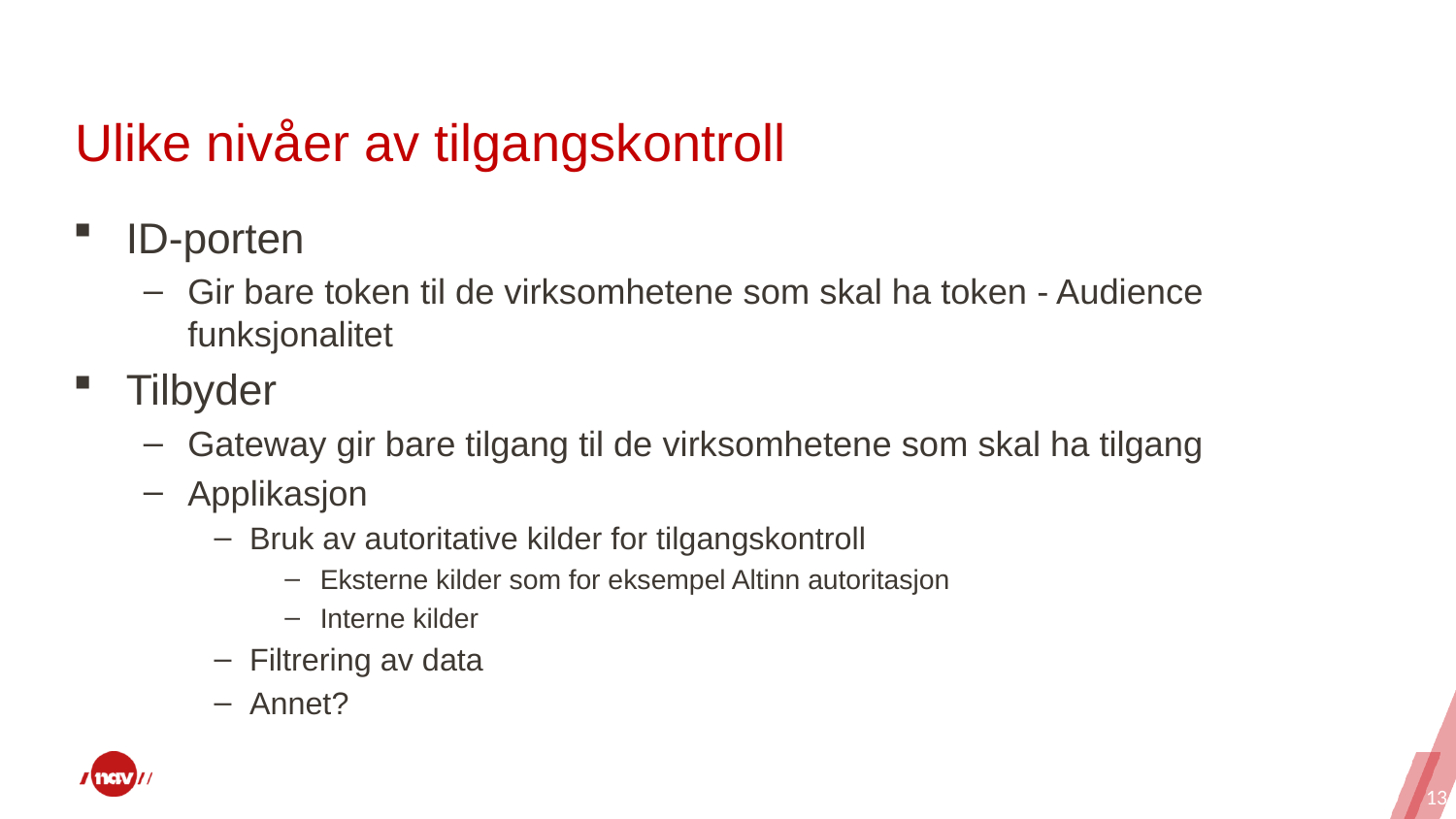

# Ulike nivåer av tilgangskontroll
ID-porten
Gir bare token til de virksomhetene som skal ha token - Audience funksjonalitet
Tilbyder
Gateway gir bare tilgang til de virksomhetene som skal ha tilgang
Applikasjon
Bruk av autoritative kilder for tilgangskontroll
Eksterne kilder som for eksempel Altinn autoritasjon
Interne kilder
Filtrering av data
Annet?